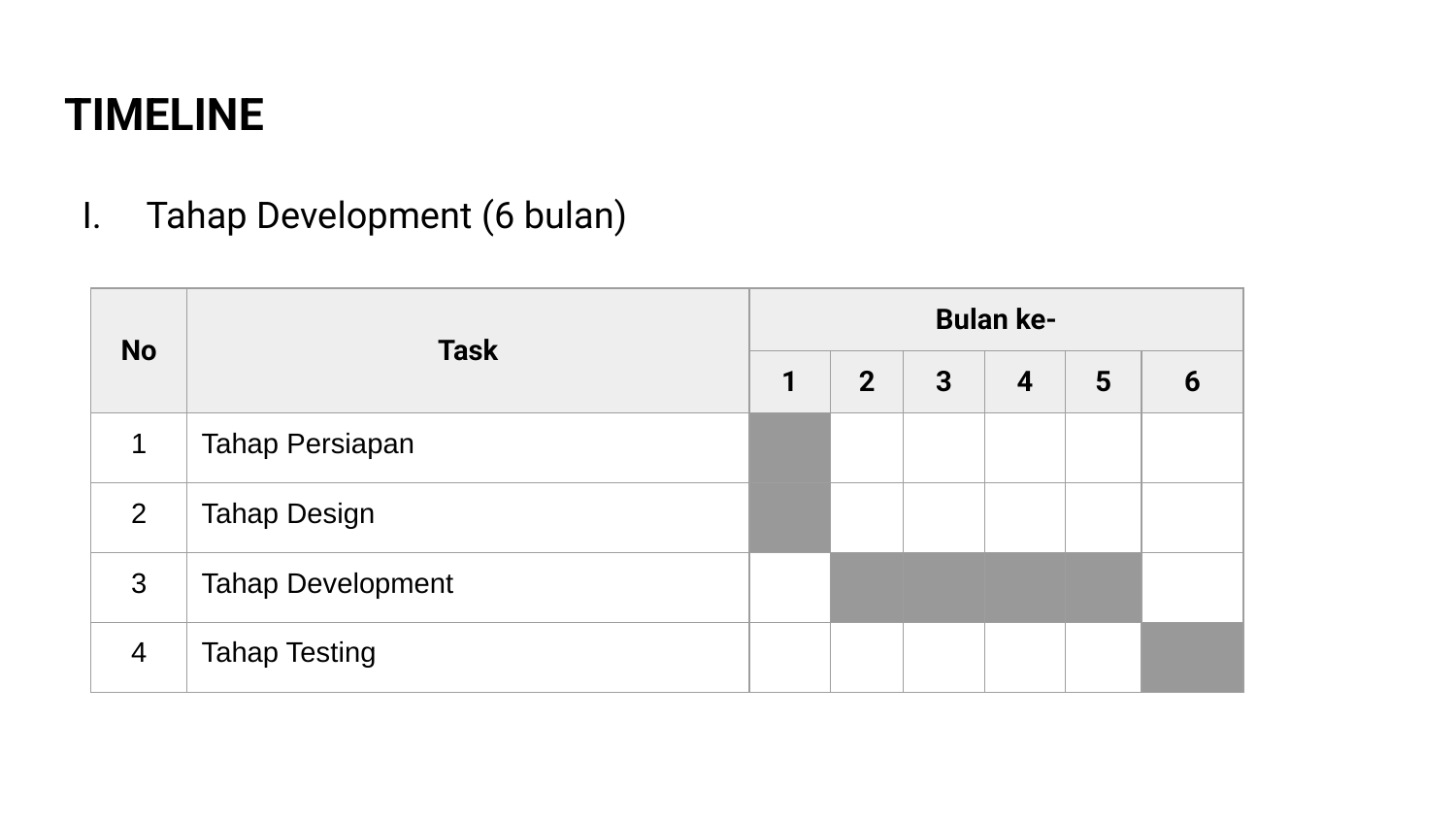

# TIMELINE
 Tahap Development (6 bulan)
| No | Task | Bulan ke- |  |  |  |  |  |
| --- | --- | --- | --- | --- | --- | --- | --- |
|  |  | 1 | 2 | 3 | 4 | 5 | 6 |
| 1 | Tahap Persiapan |  |  |  |  |  |  |
| 2 | Tahap Design |  |  |  |  |  |  |
| 3 | Tahap Development |  |  |  |  |  |  |
| 4 | Tahap Testing |  |  |  |  |  |  |